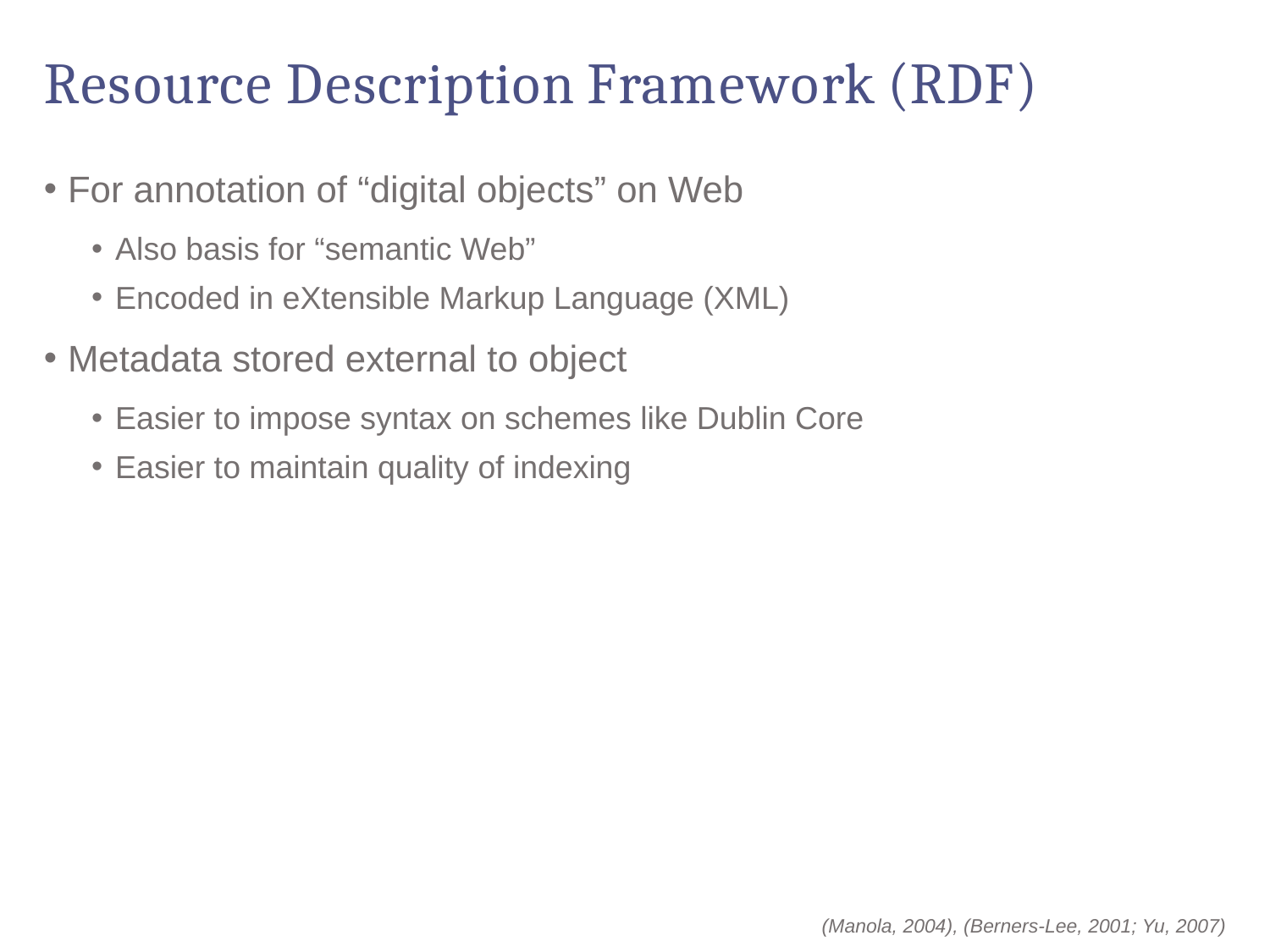

# Resource Description Framework (RDF)
For annotation of “digital objects” on Web
Also basis for “semantic Web”
Encoded in eXtensible Markup Language (XML)
Metadata stored external to object
Easier to impose syntax on schemes like Dublin Core
Easier to maintain quality of indexing
(Manola, 2004), (Berners-Lee, 2001; Yu, 2007)